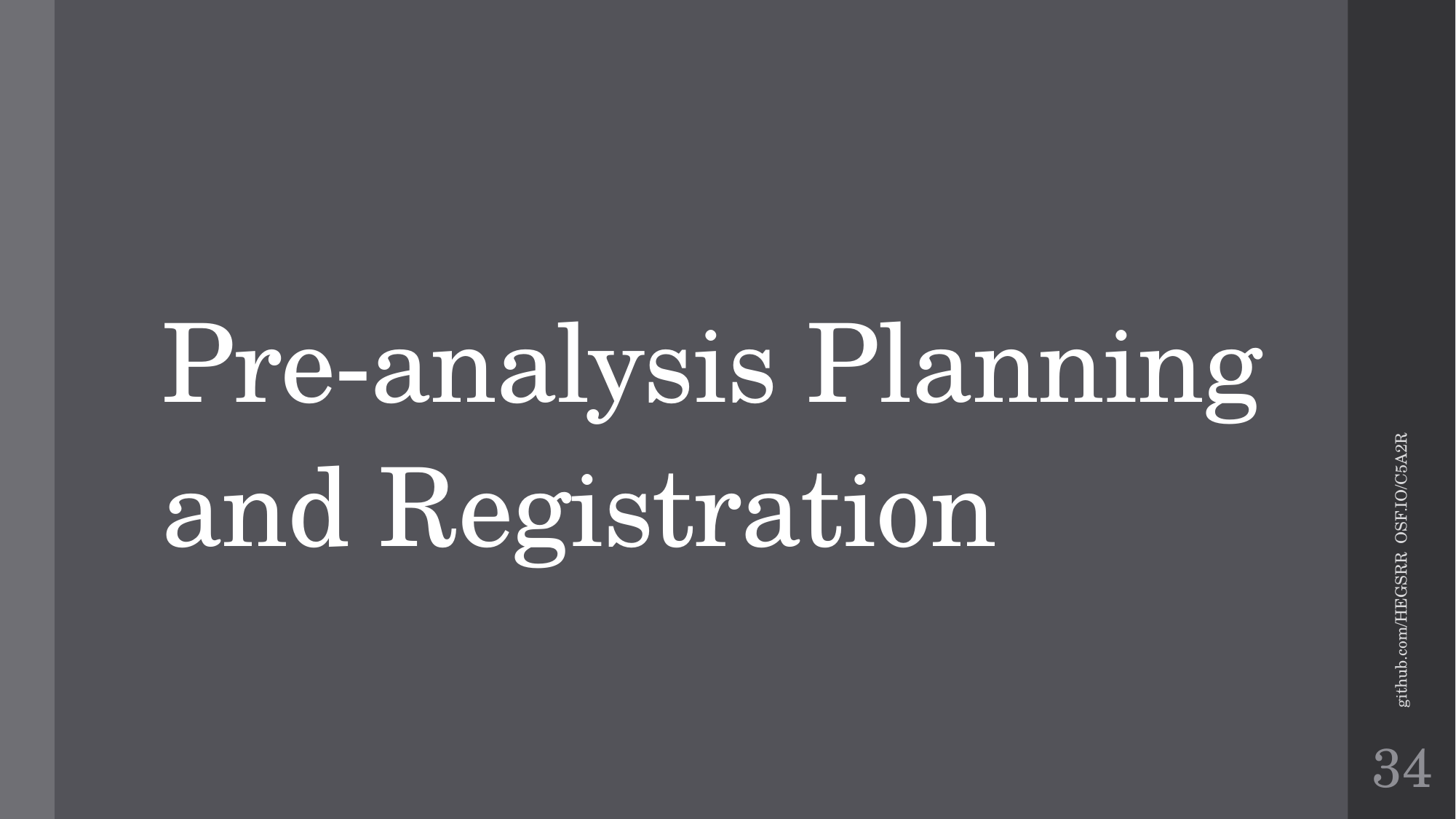

# Pre-analysis Planning and Registration
github.com/HEGSRR  OSF.IO/C5A2R

34